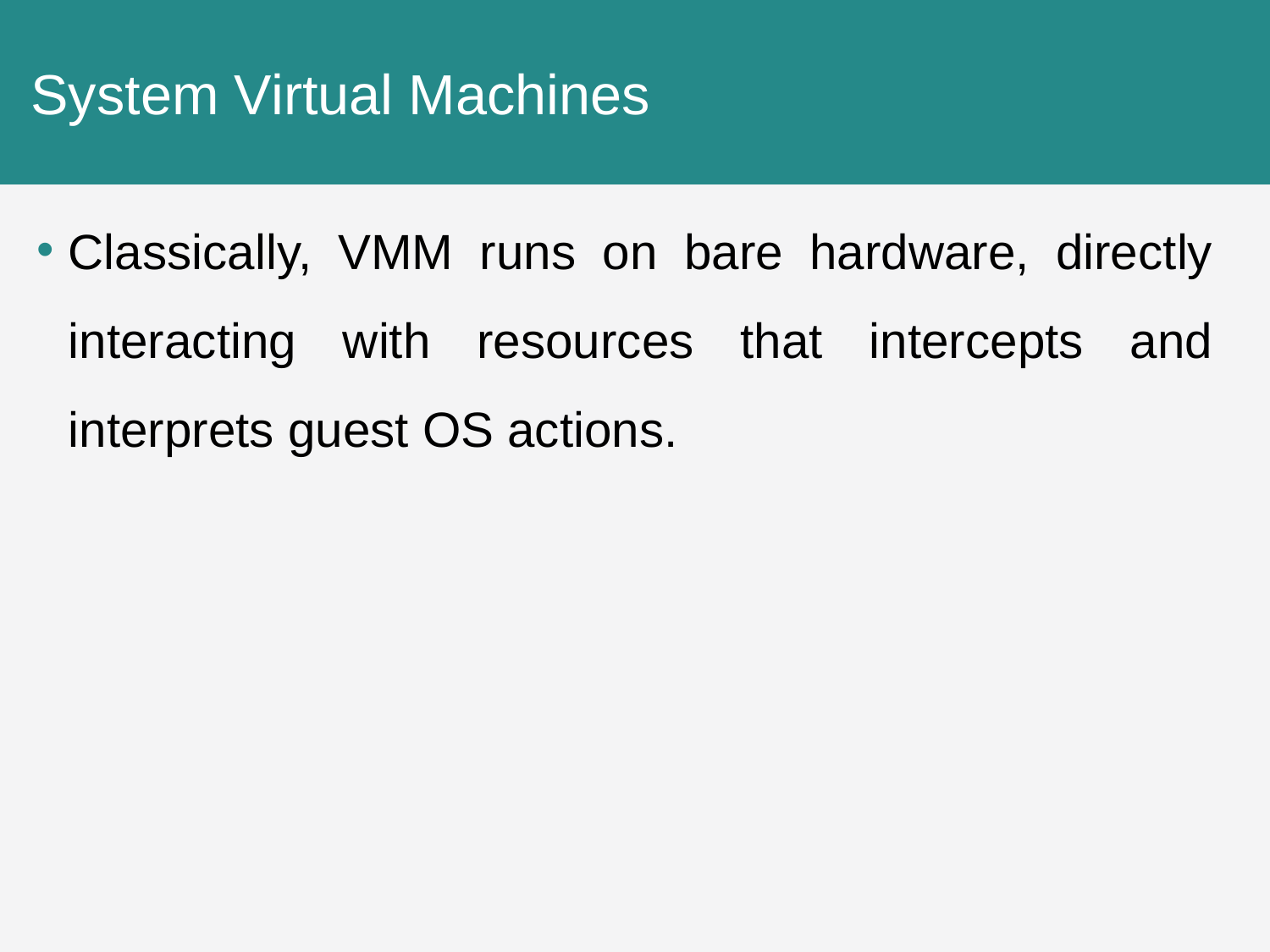

# System Virtual Machines
Classically, VMM runs on bare hardware, directly interacting with resources that intercepts and interprets guest OS actions.